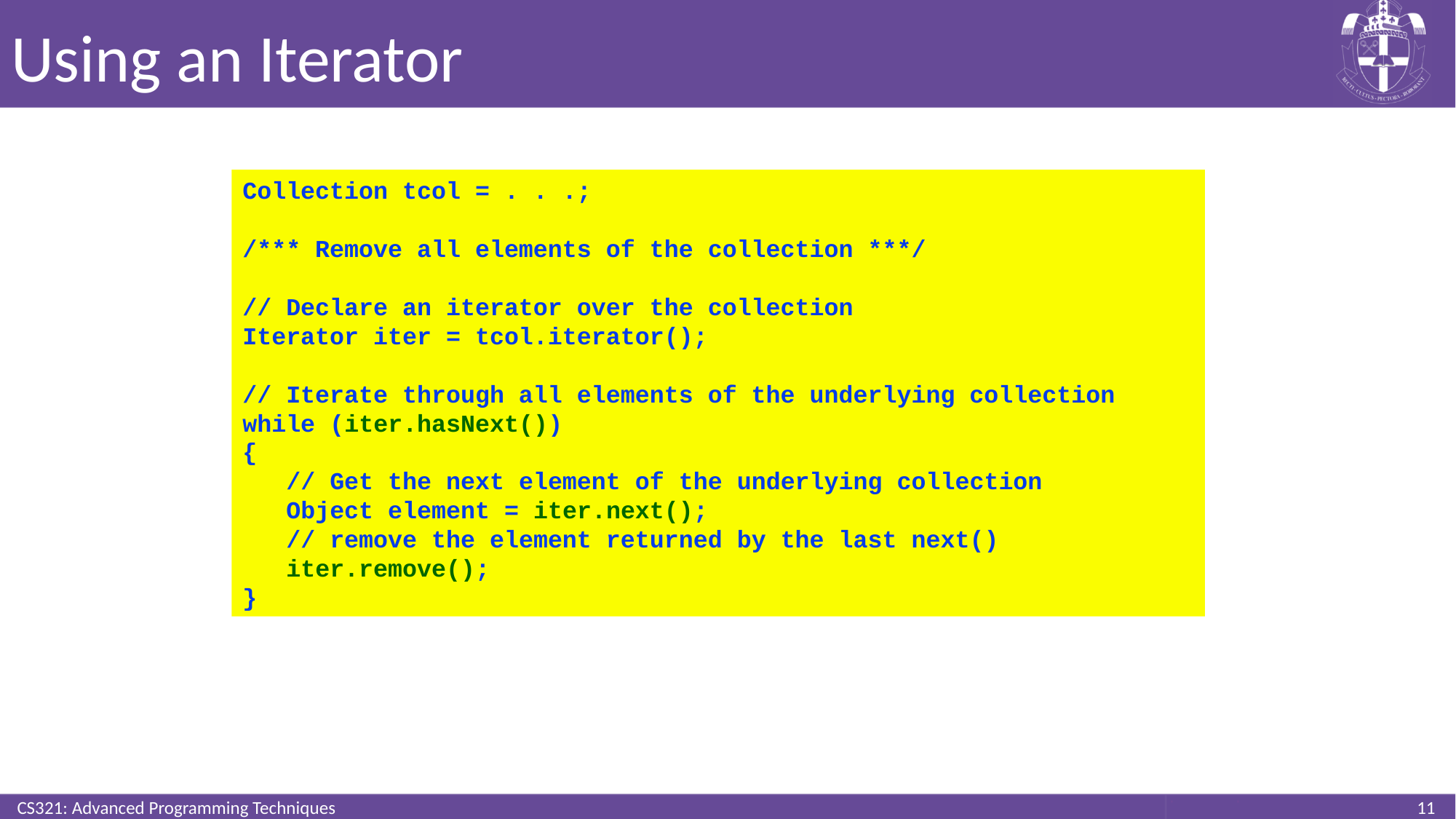

# Using an Iterator

Collection tcol = . . .;

/*** Remove all elements of the collection ***/

// Declare an iterator over the collection
Iterator iter = tcol.iterator();

// Iterate through all elements of the underlying collection
while (iter.hasNext())
{
   // Get the next element of the underlying collection
   Object element = iter.next();
   // remove the element returned by the last next()
   iter.remove();
}
CS321: Advanced Programming Techniques
11